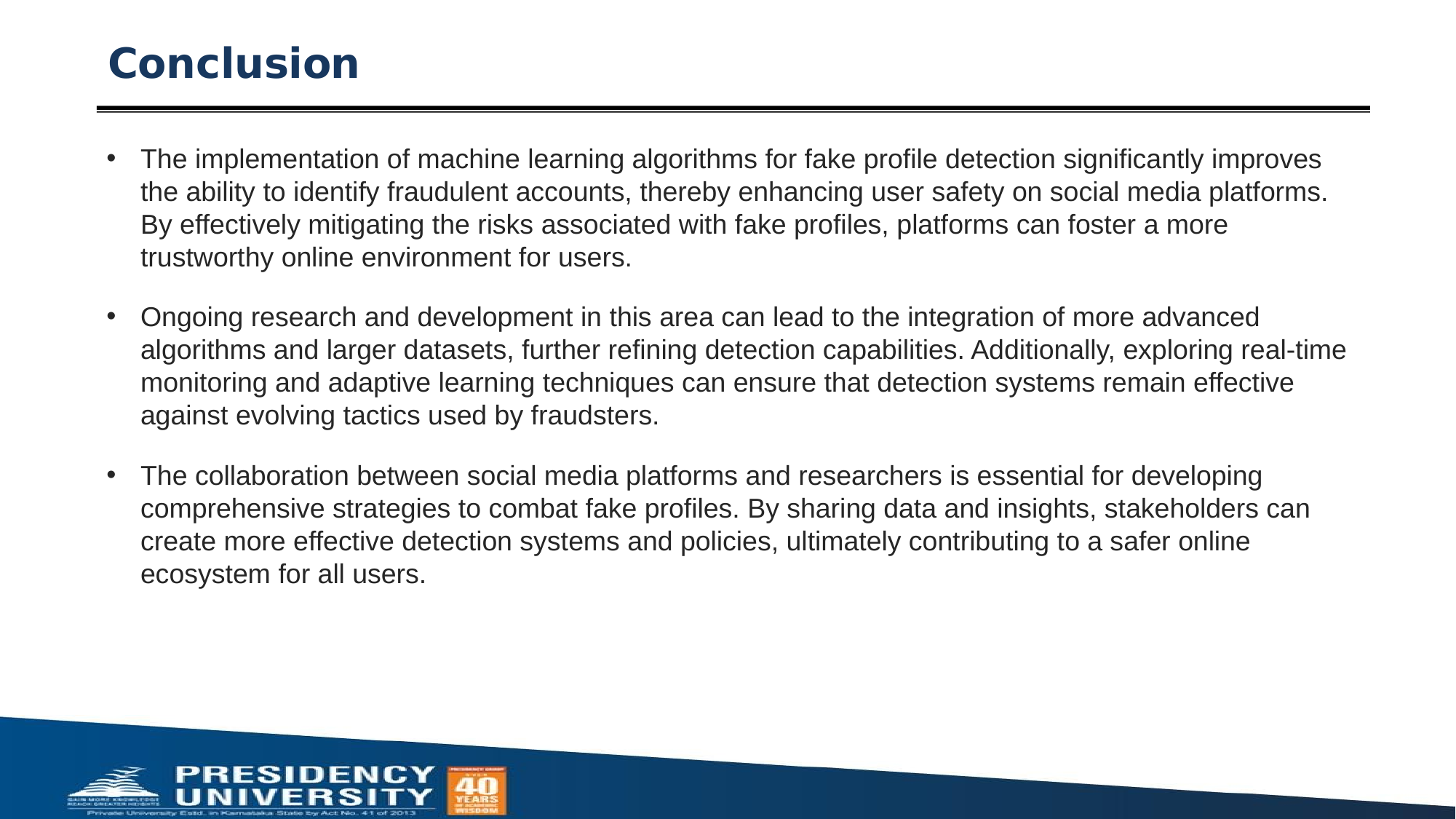

# Conclusion
The implementation of machine learning algorithms for fake profile detection significantly improves the ability to identify fraudulent accounts, thereby enhancing user safety on social media platforms. By effectively mitigating the risks associated with fake profiles, platforms can foster a more trustworthy online environment for users.
Ongoing research and development in this area can lead to the integration of more advanced algorithms and larger datasets, further refining detection capabilities. Additionally, exploring real-time monitoring and adaptive learning techniques can ensure that detection systems remain effective against evolving tactics used by fraudsters.
The collaboration between social media platforms and researchers is essential for developing comprehensive strategies to combat fake profiles. By sharing data and insights, stakeholders can create more effective detection systems and policies, ultimately contributing to a safer online ecosystem for all users.